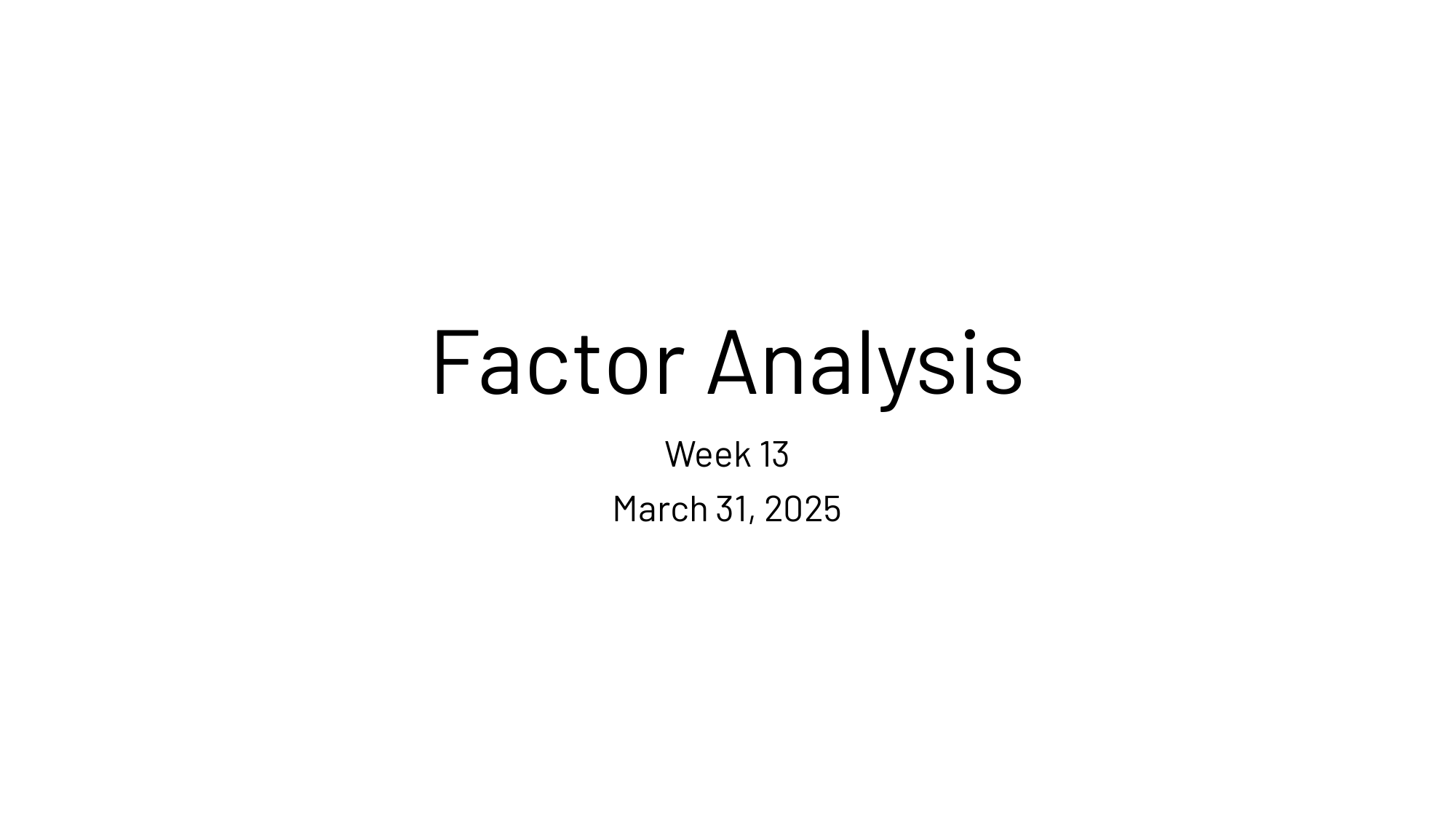

# Factor Analysis
Week 13
March 31, 2025